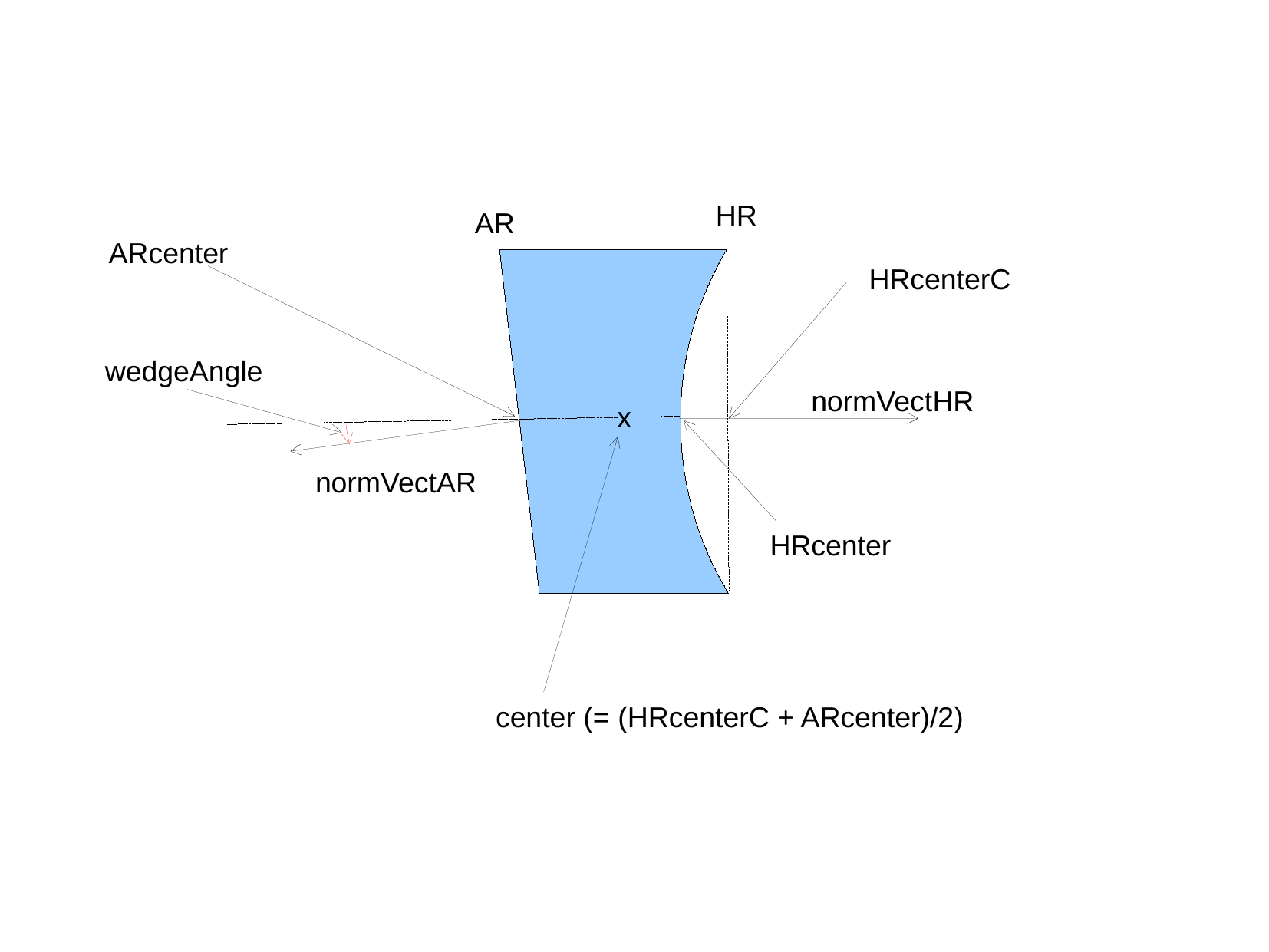

HR
AR

ARcenter

HRcenterC

wedgeAngle
normVectHR

x

normVectAR
HRcenter
center (= (HRcenterC + ARcenter)/2)